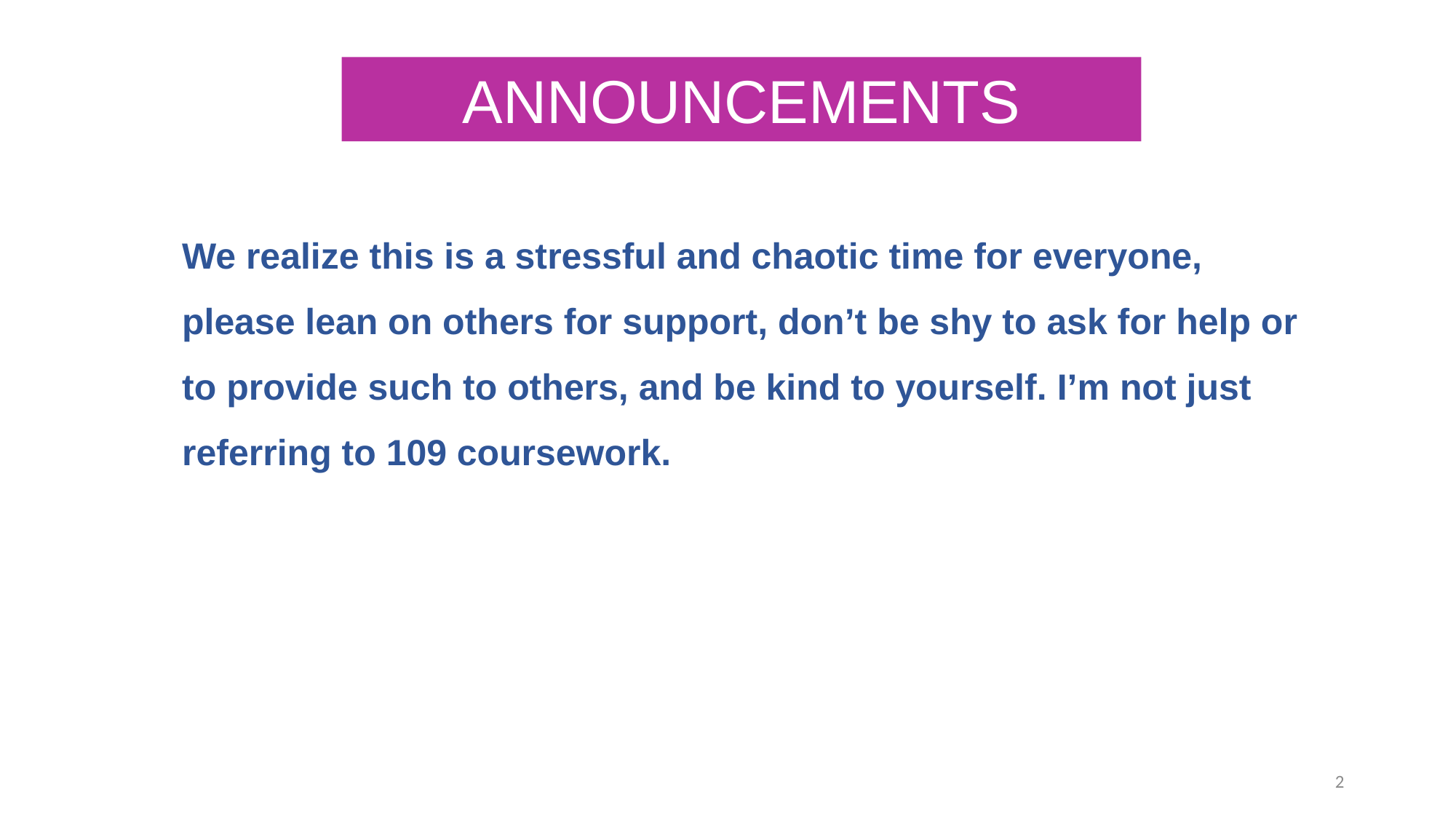

ANNOUNCEMENTS
We realize this is a stressful and chaotic time for everyone, please lean on others for support, don’t be shy to ask for help or to provide such to others, and be kind to yourself. I’m not just referring to 109 coursework.
2